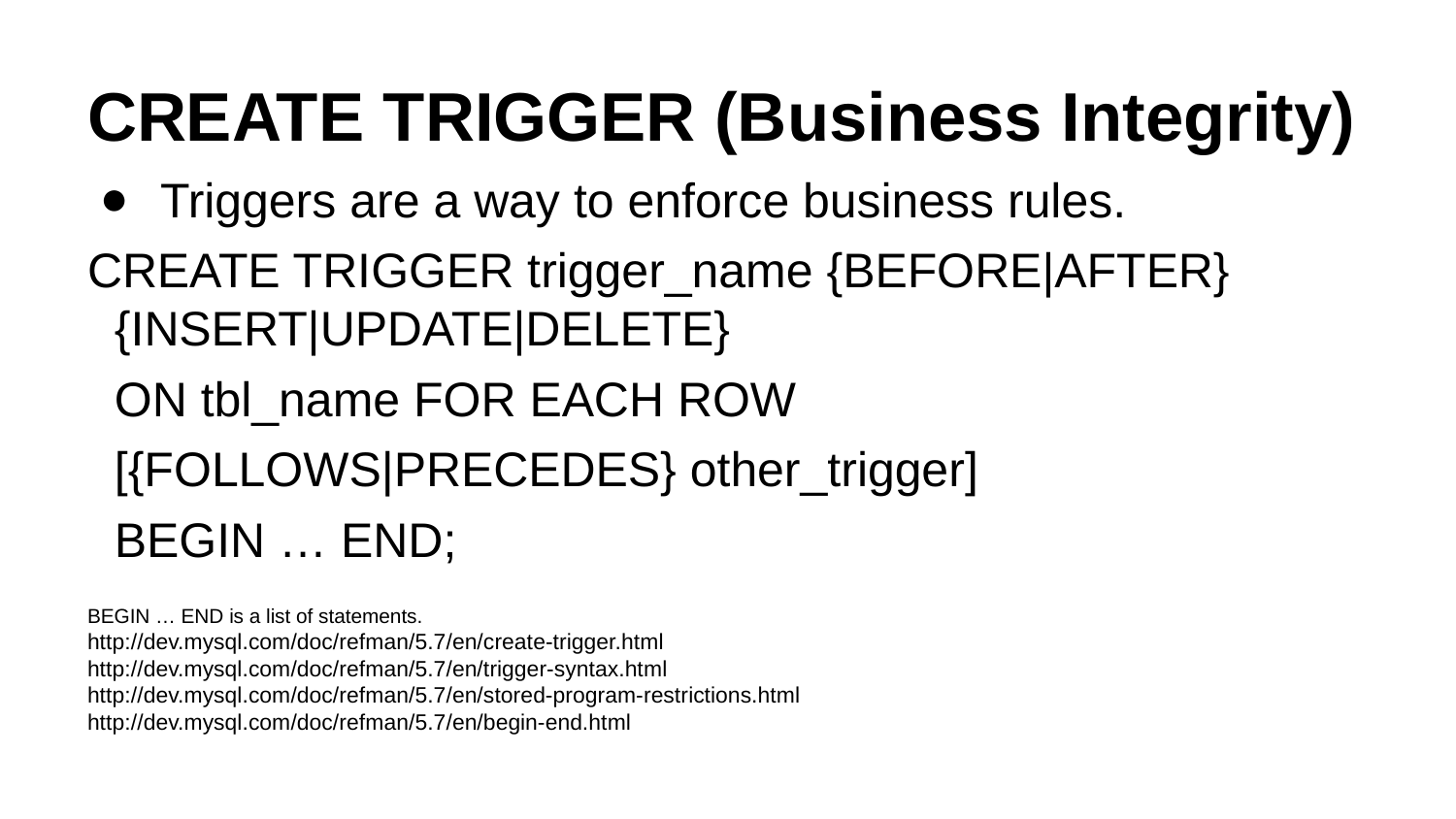

# CREATE TRIGGER (Business Integrity)
Triggers are a way to enforce business rules.
CREATE TRIGGER trigger_name {BEFORE|AFTER}
  {INSERT|UPDATE|DELETE}
  ON tbl_name FOR EACH ROW
  [{FOLLOWS|PRECEDES} other_trigger]
  BEGIN … END;
BEGIN … END is a list of statements.
http://dev.mysql.com/doc/refman/5.7/en/create-trigger.html
http://dev.mysql.com/doc/refman/5.7/en/trigger-syntax.html
http://dev.mysql.com/doc/refman/5.7/en/stored-program-restrictions.html
http://dev.mysql.com/doc/refman/5.7/en/begin-end.html